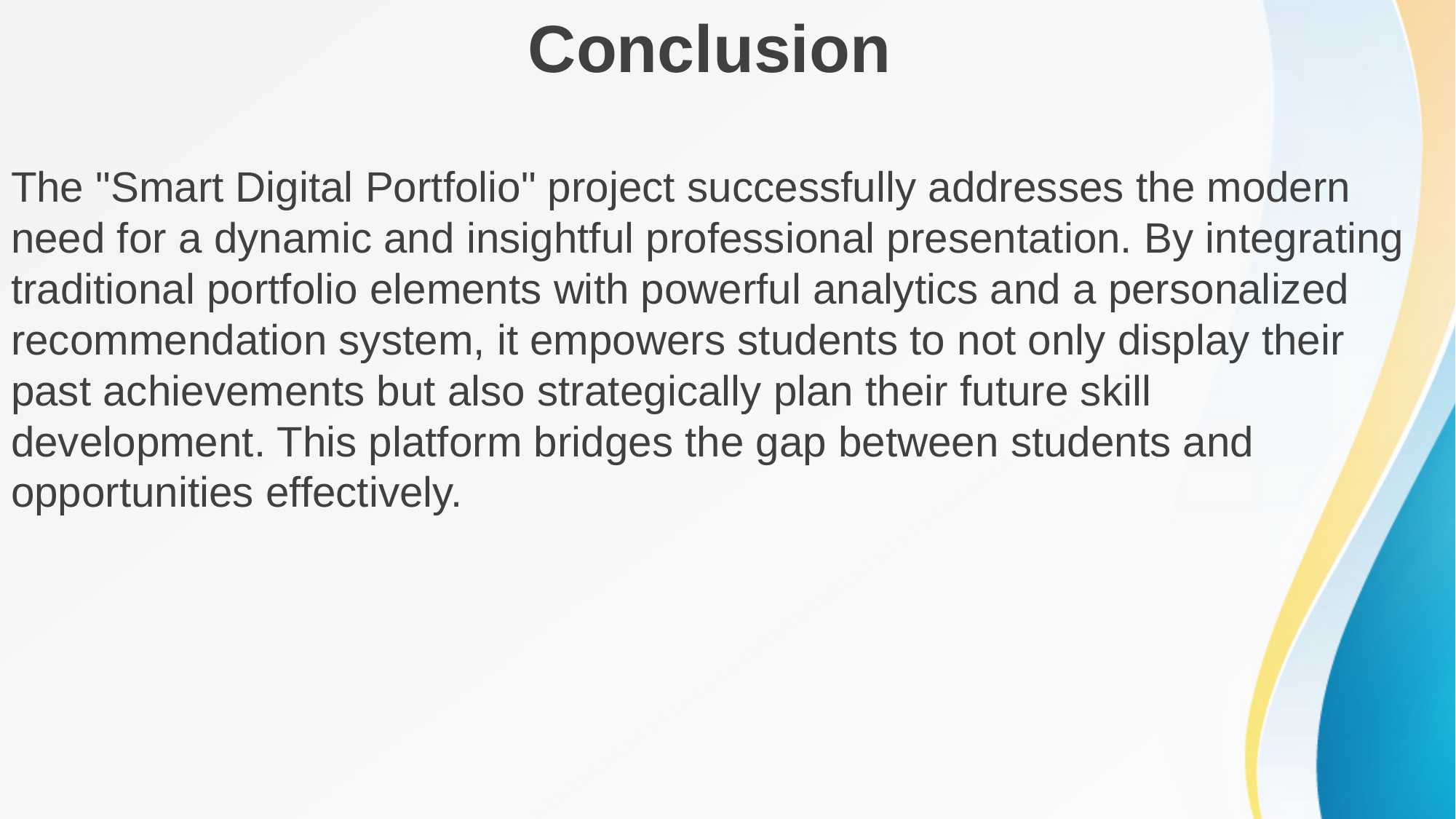

Conclusion

The "Smart Digital Portfolio" project successfully addresses the modern need for a dynamic and insightful professional presentation. By integrating traditional portfolio elements with powerful analytics and a personalized recommendation system, it empowers students to not only display their past achievements but also strategically plan their future skill development. This platform bridges the gap between students and opportunities effectively.